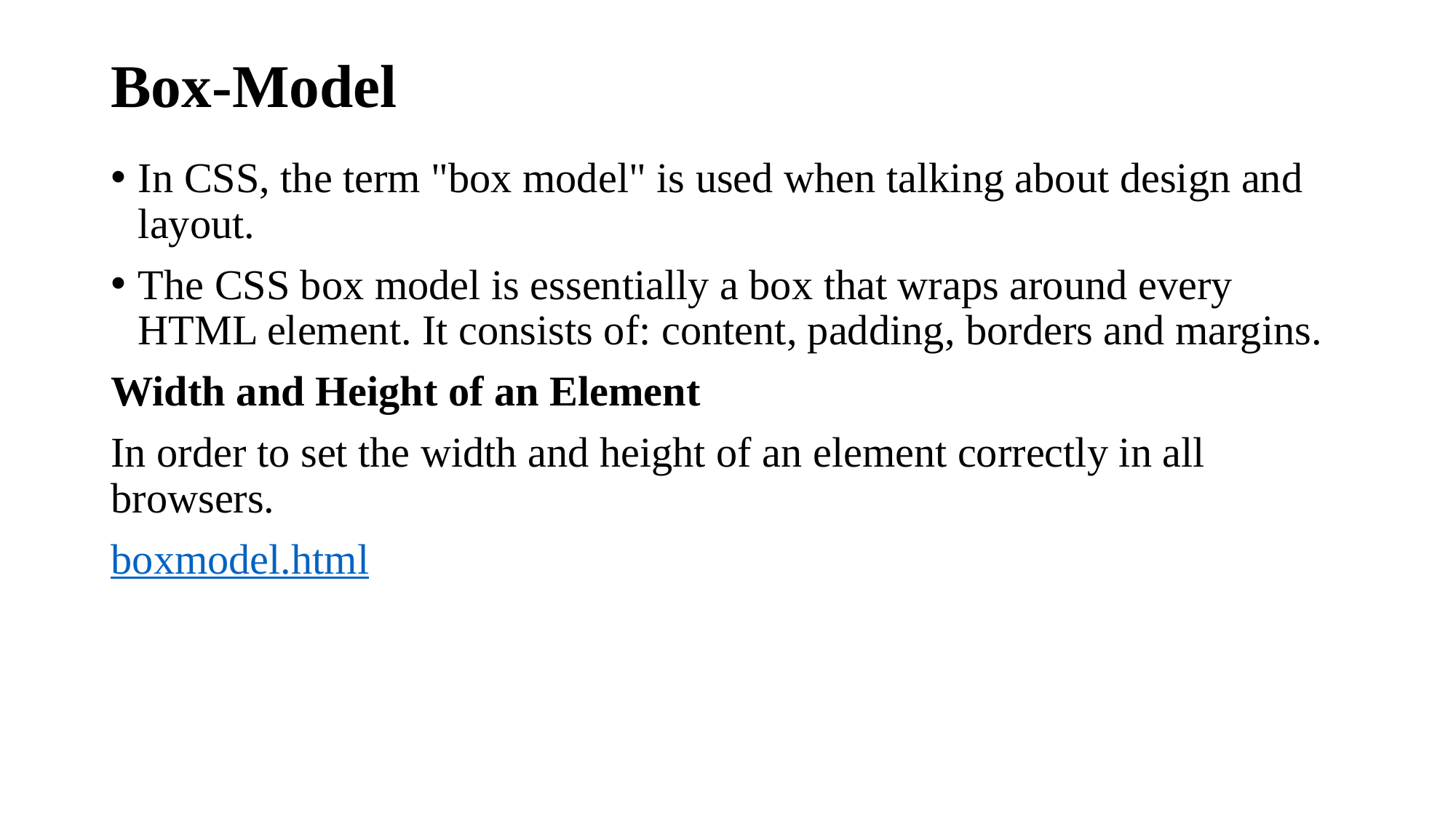

# Box-Model
In CSS, the term "box model" is used when talking about design and layout.
The CSS box model is essentially a box that wraps around every HTML element. It consists of: content, padding, borders and margins.
Width and Height of an Element
In order to set the width and height of an element correctly in all browsers.
boxmodel.html